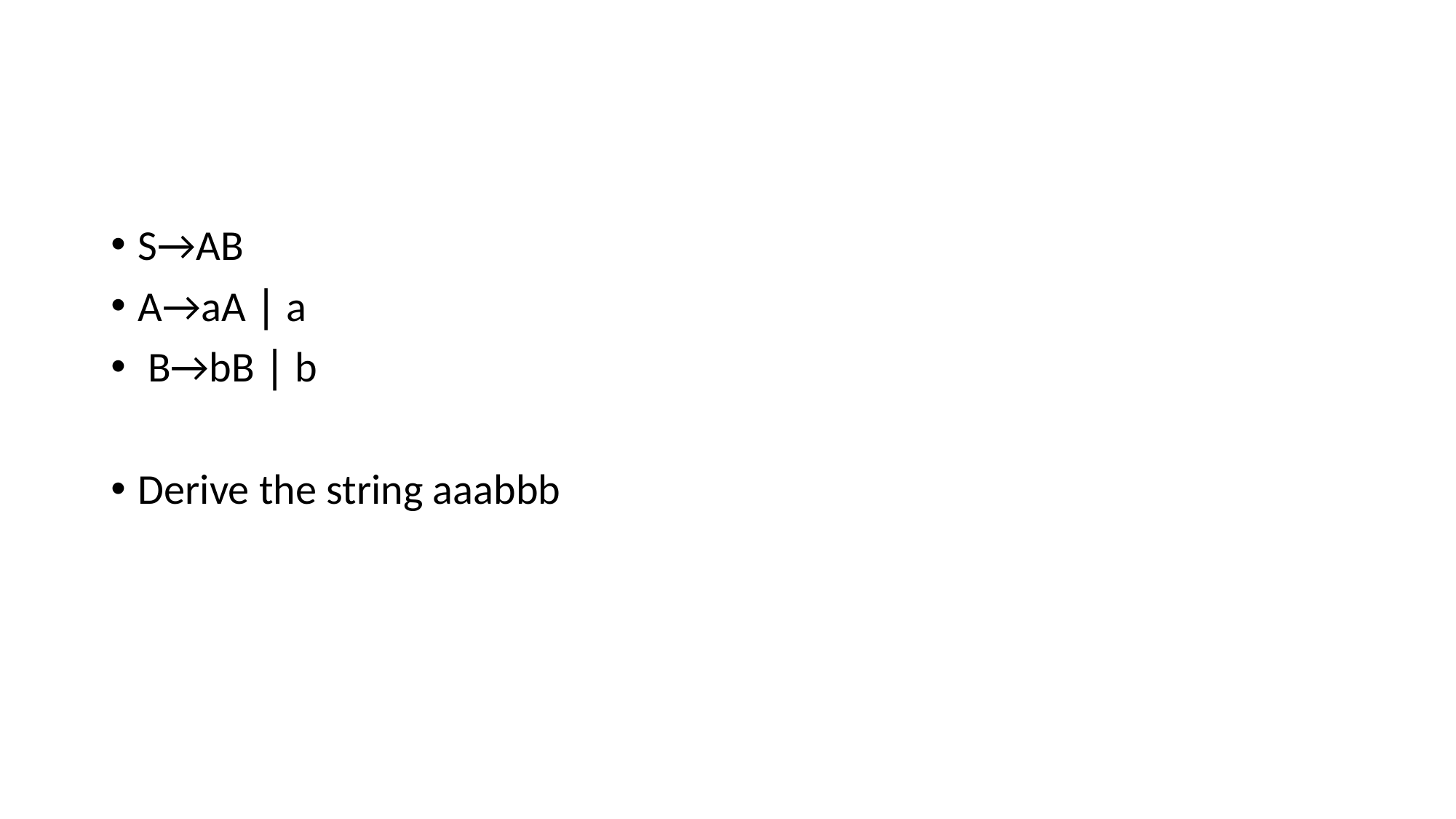

#
S→AB
A→aA ∣ a
 B→bB ∣ b

Derive the string aaabbb